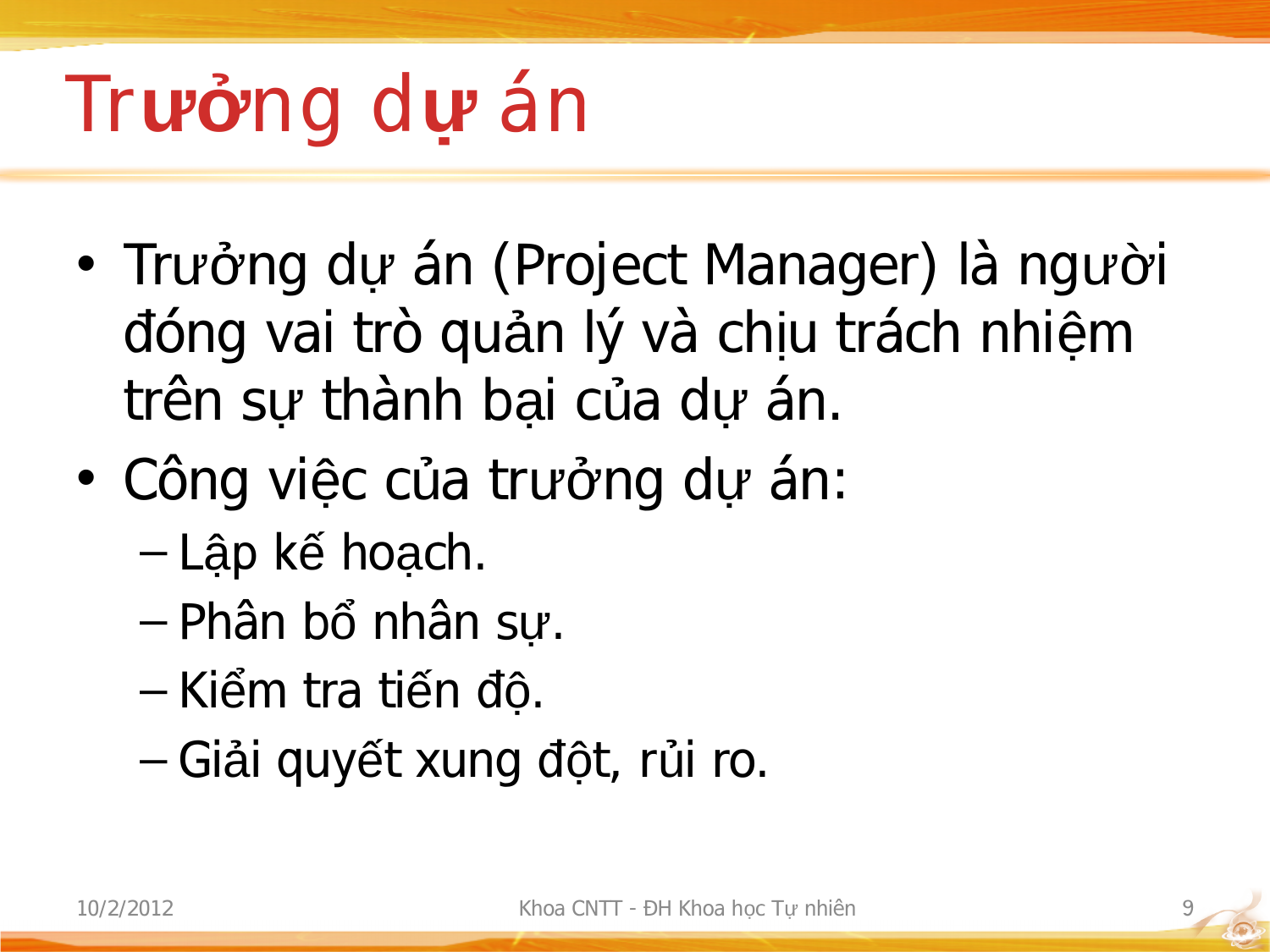

# Trưởng dự án
Trưởng dự án (Project Manager) là người đóng vai trò quản lý và chịu trách nhiệm trên sự thành bại của dự án.
Công việc của trưởng dự án:
Lập kế hoạch.
Phân bổ nhân sự.
Kiểm tra tiến độ.
Giải quyết xung đột, rủi ro.

10/2/2012
Khoa CNTT - ĐH Khoa học Tự nhiên
9